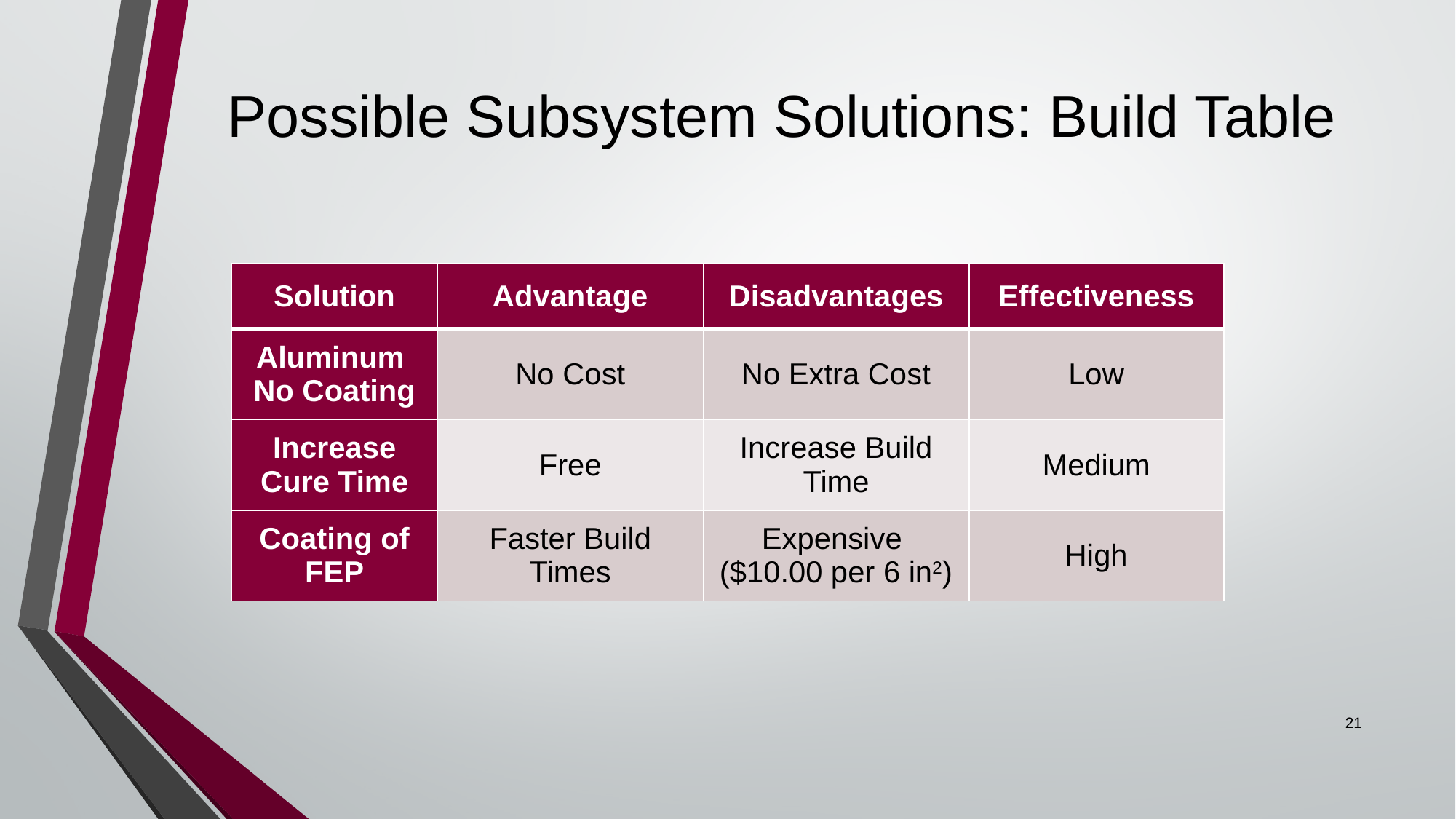

# Possible Subsystem Solutions: Build Table
| Solution | Advantage | Disadvantages | Effectiveness |
| --- | --- | --- | --- |
| Aluminum No Coating | No Cost | No Extra Cost | Low |
| Increase Cure Time | Free | Increase Build Time | Medium |
| Coating of FEP | Faster Build Times | Expensive ($10.00 per 6 in2) | High |
21